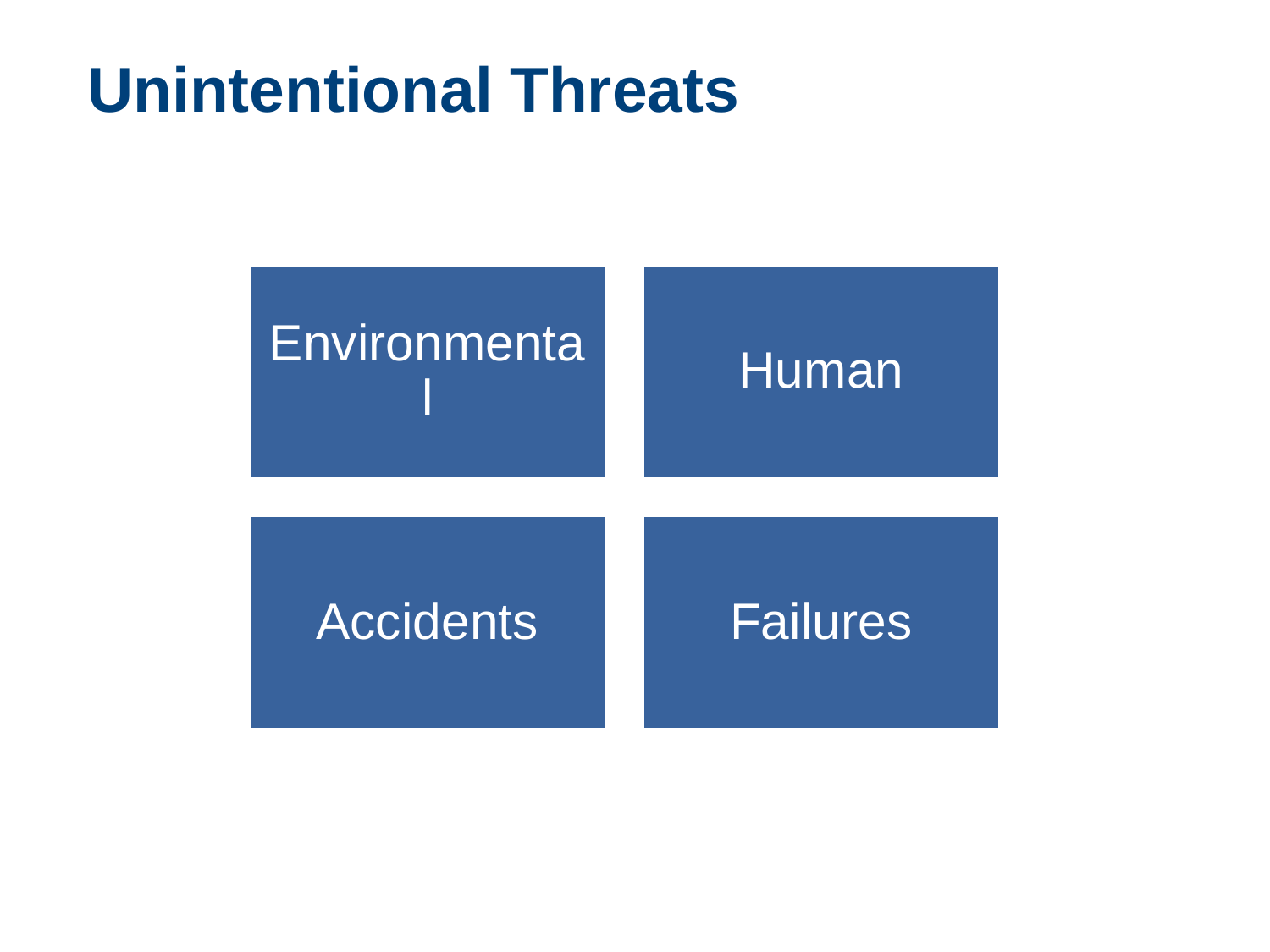

# Unintentional Threats
Environmental
Human
Accidents
Failures